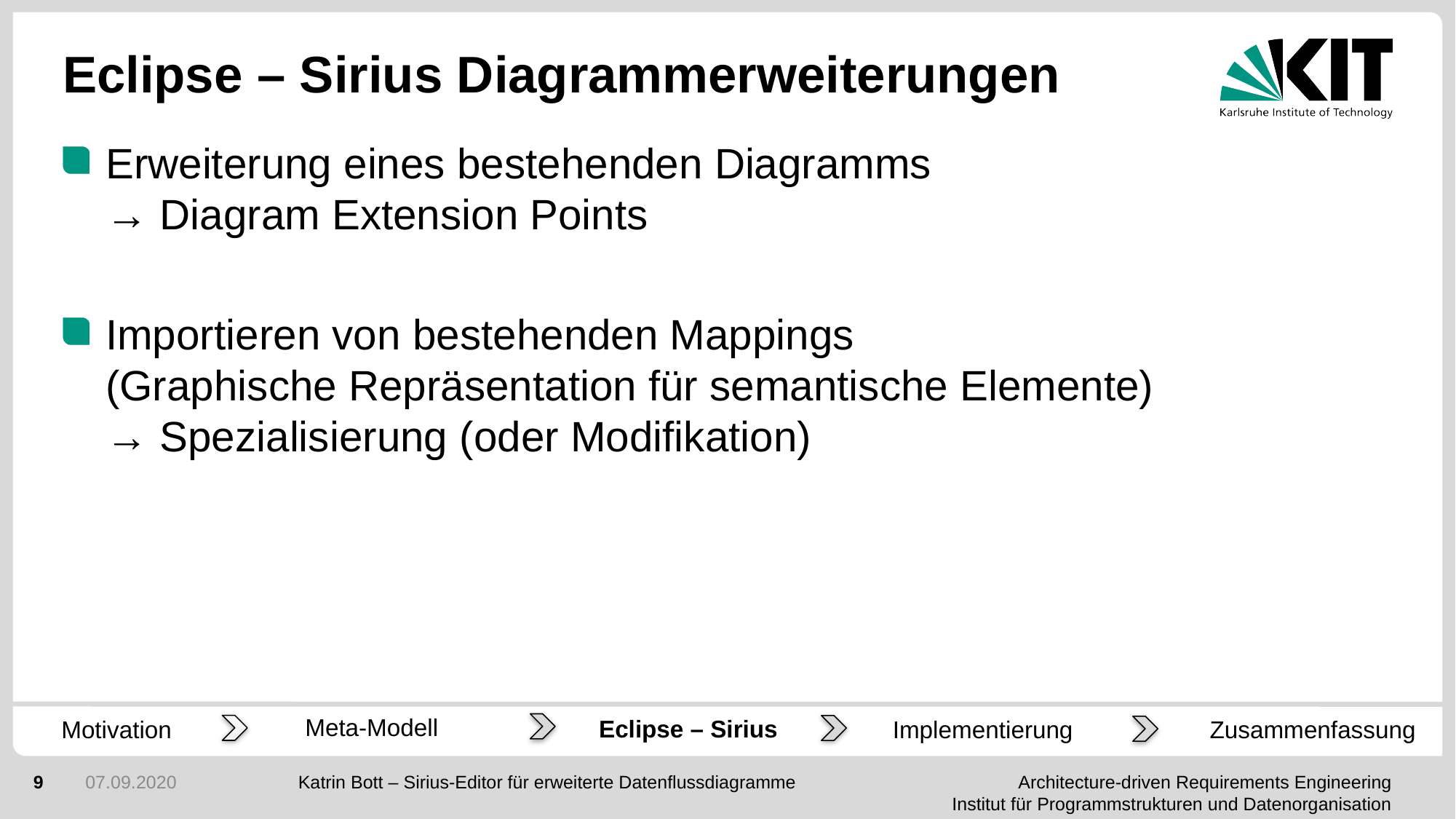

Eclipse – Sirius Diagrammerweiterungen
Erweiterung eines bestehenden Diagramms
→ Diagram Extension Points

Importieren von bestehenden Mappings
(Graphische Repräsentation für semantische Elemente)
→ Spezialisierung (oder Modifikation)

Meta-Modell
Eclipse – Sirius
Motivation
Implementierung
Zusammenfassung

9
07.09.2020